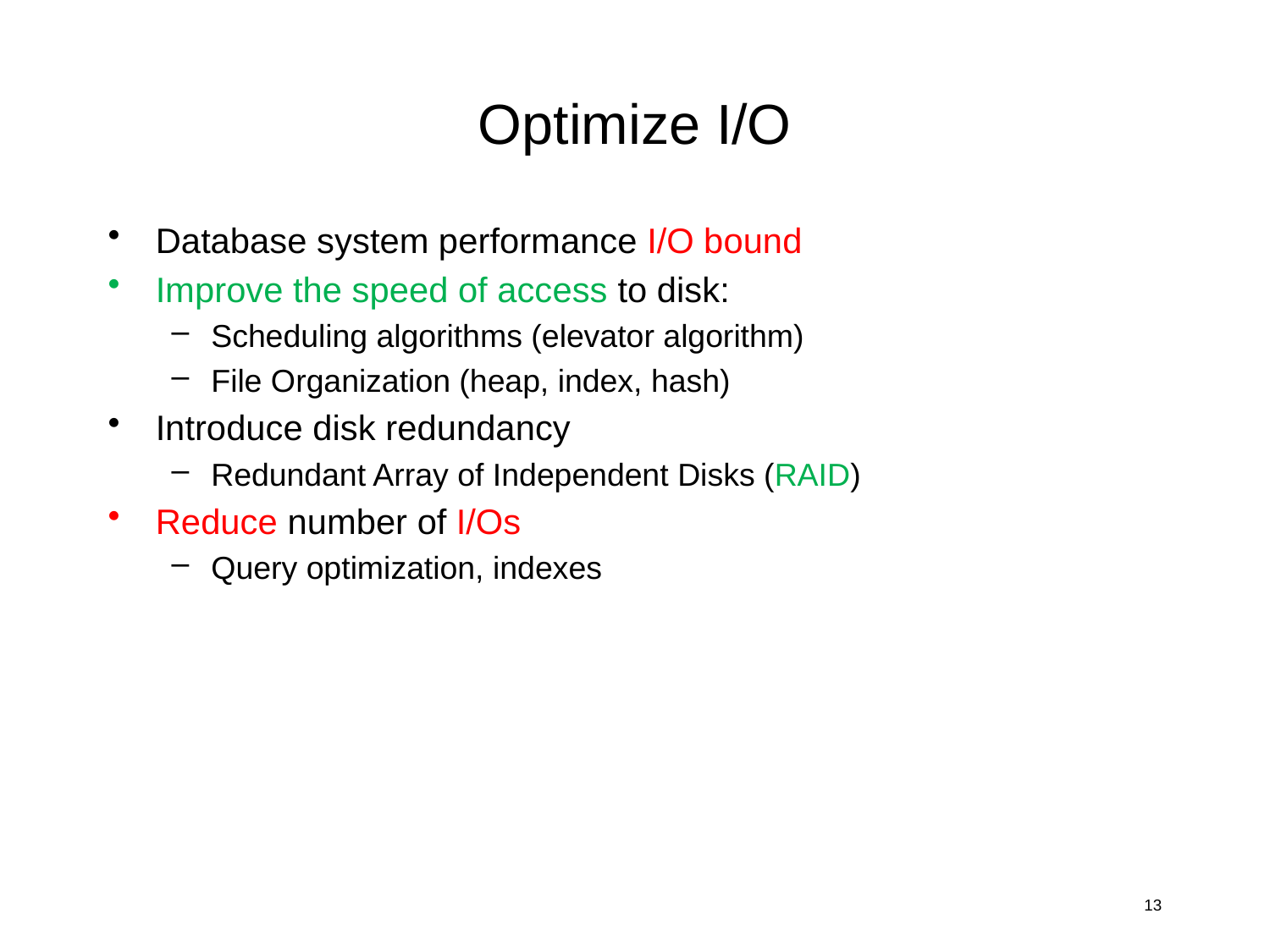

# Optimize I/O
Database system performance I/O bound
Improve the speed of access to disk:
Scheduling algorithms (elevator algorithm)
File Organization (heap, index, hash)
Introduce disk redundancy
Redundant Array of Independent Disks (RAID)
Reduce number of I/Os
Query optimization, indexes
13